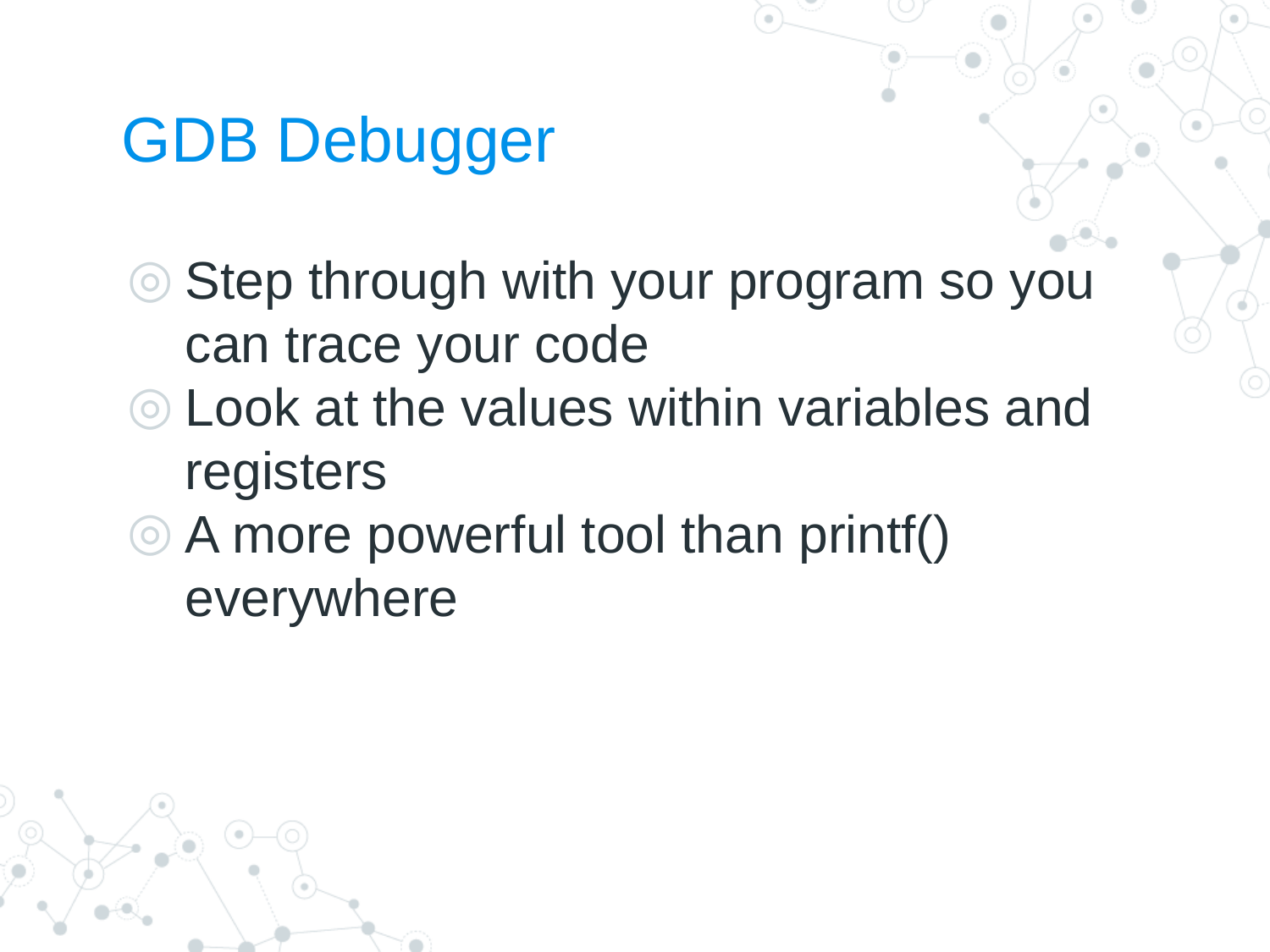

# GDB Debugger
Step through with your program so you can trace your code
Look at the values within variables and registers
A more powerful tool than printf() everywhere